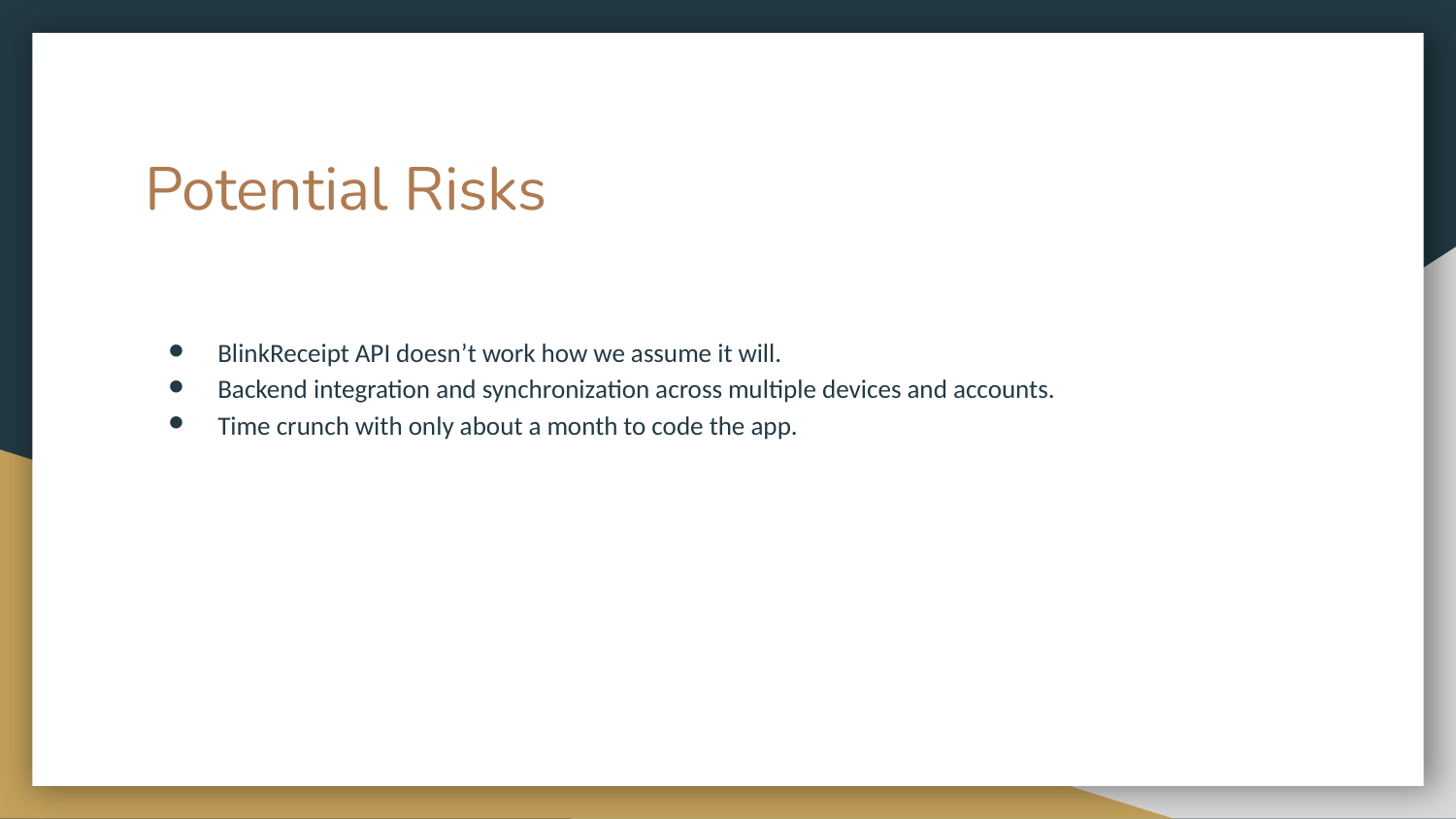

# Potential Risks
BlinkReceipt API doesn’t work how we assume it will.
Backend integration and synchronization across multiple devices and accounts.
Time crunch with only about a month to code the app.